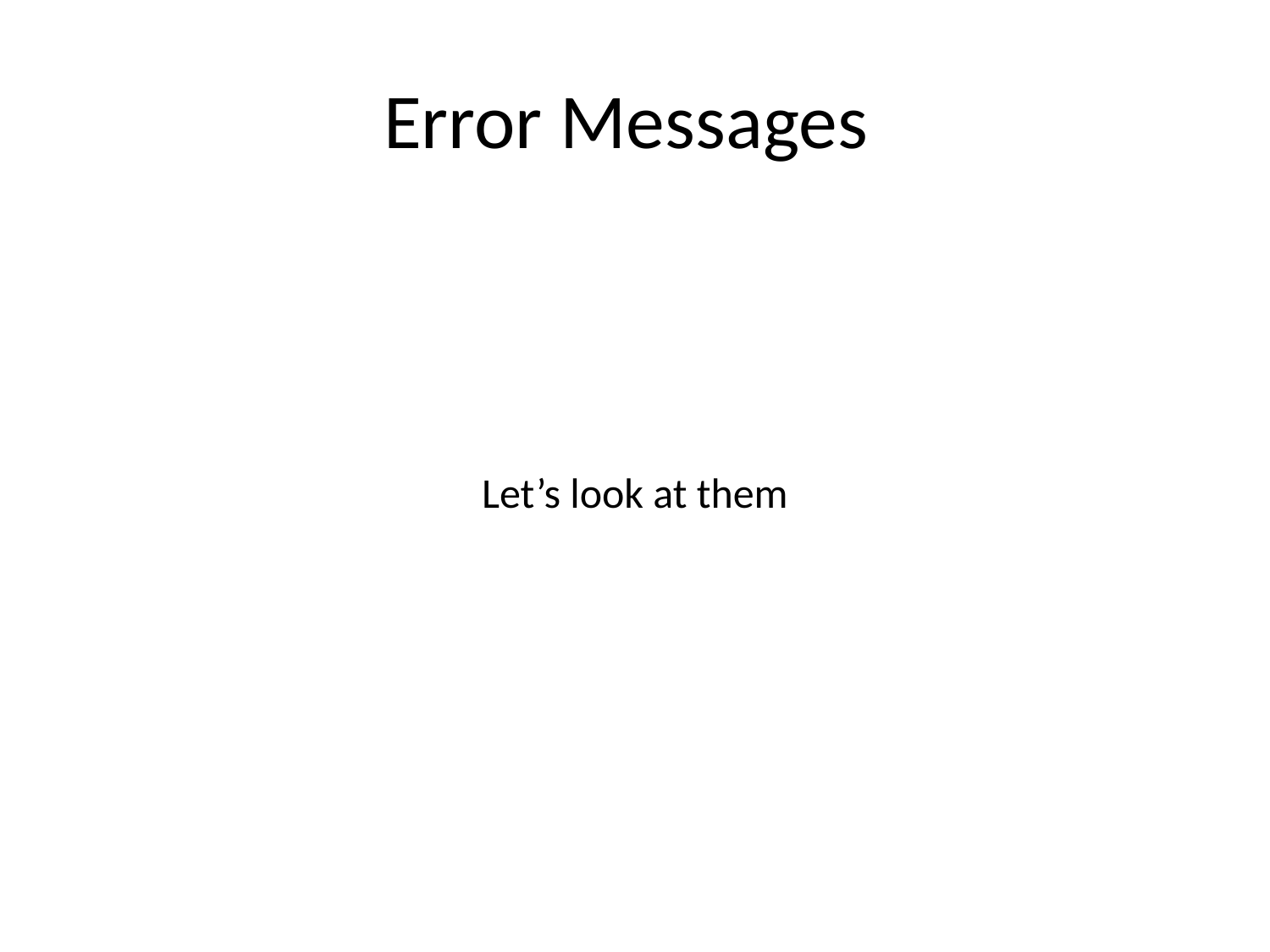

# Error Messages

Let’s look at them